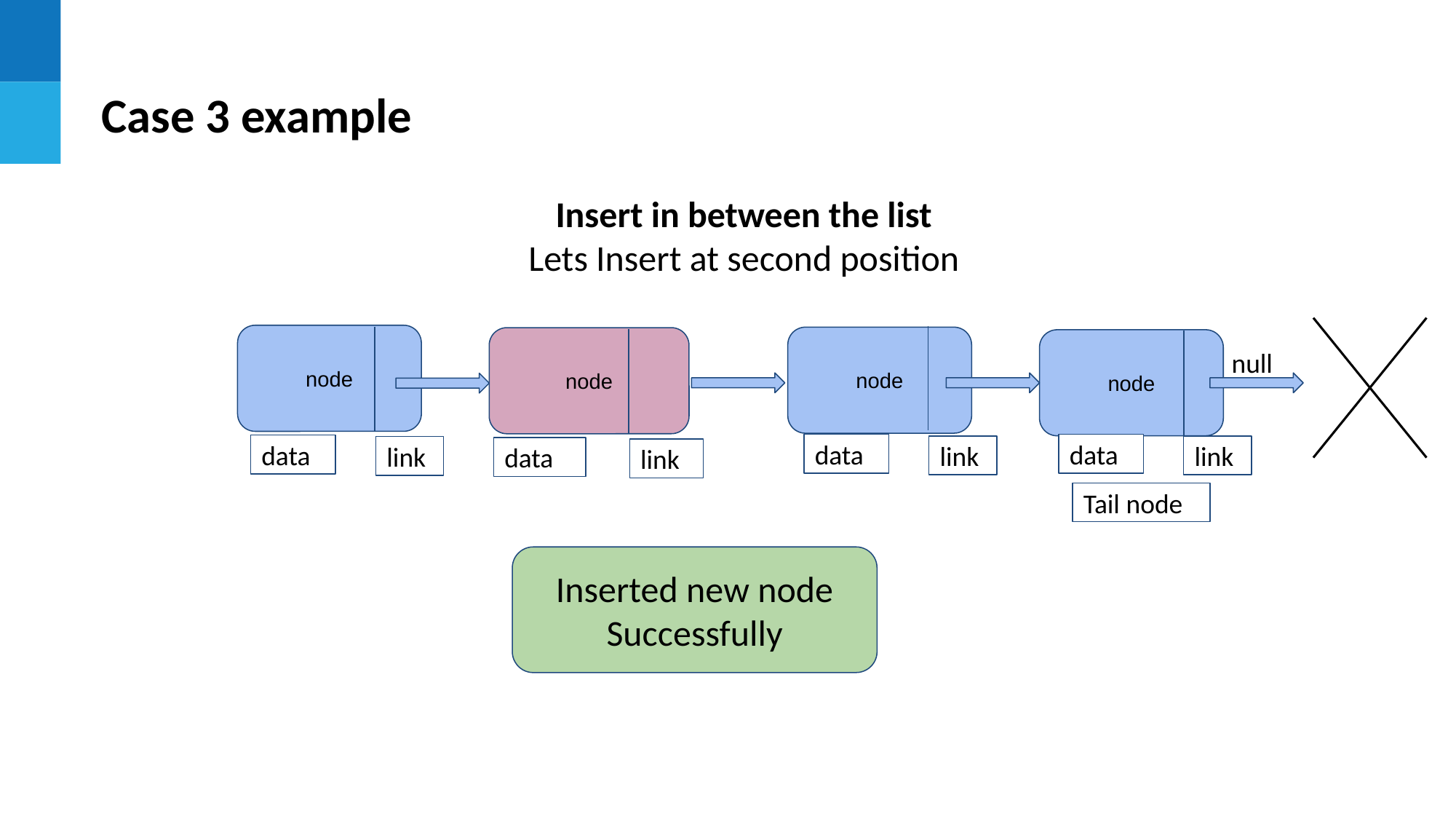

Case 3 example
Insert in between the list
Lets Insert at second position
node
node
null

data
data
link
link
Tail node

node
node
data
link

data
link
Inserted new node Successfully